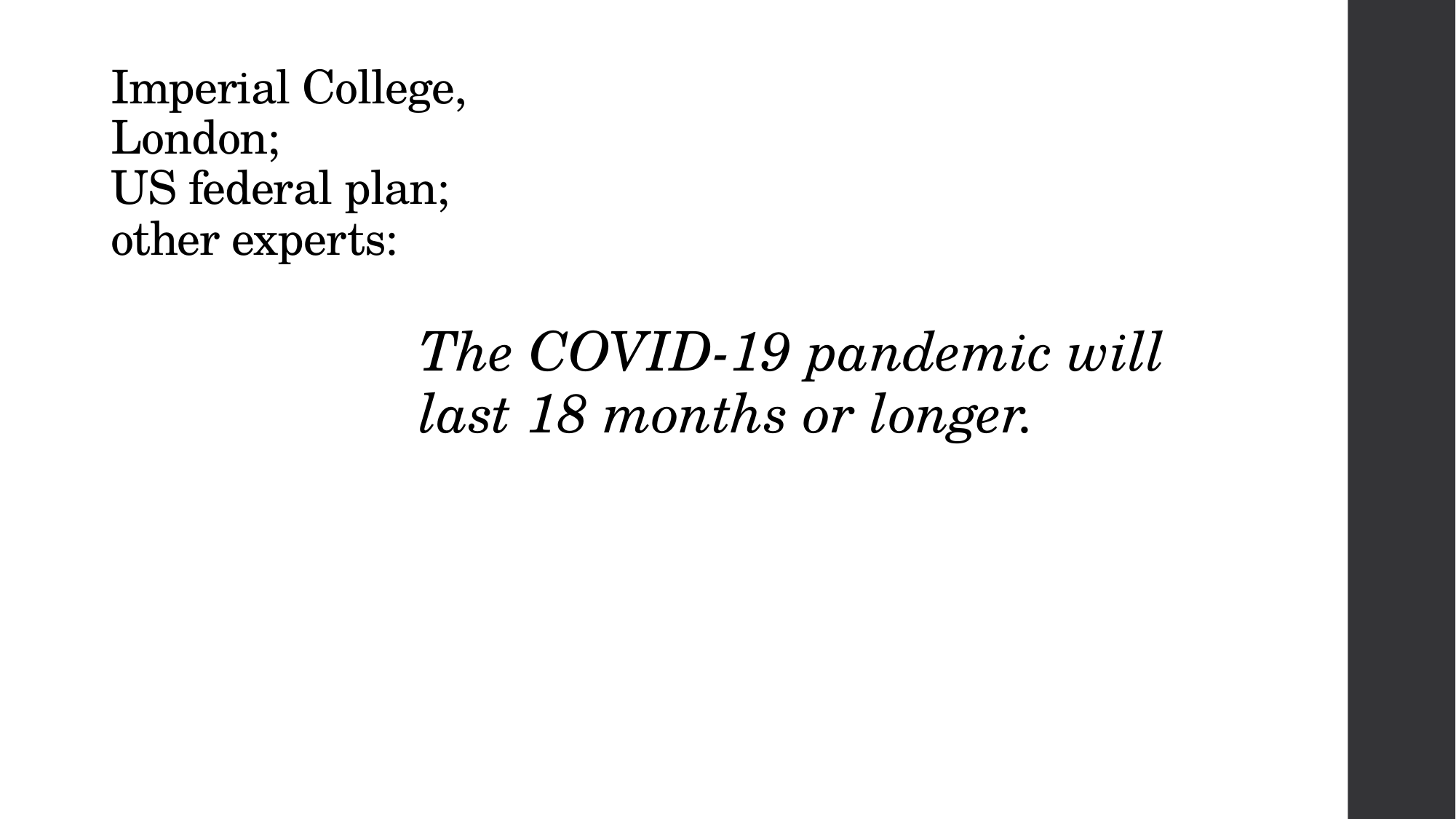

# Imperial College, London; US federal plan; other experts:

The COVID-19 pandemic will last 18 months or longer.